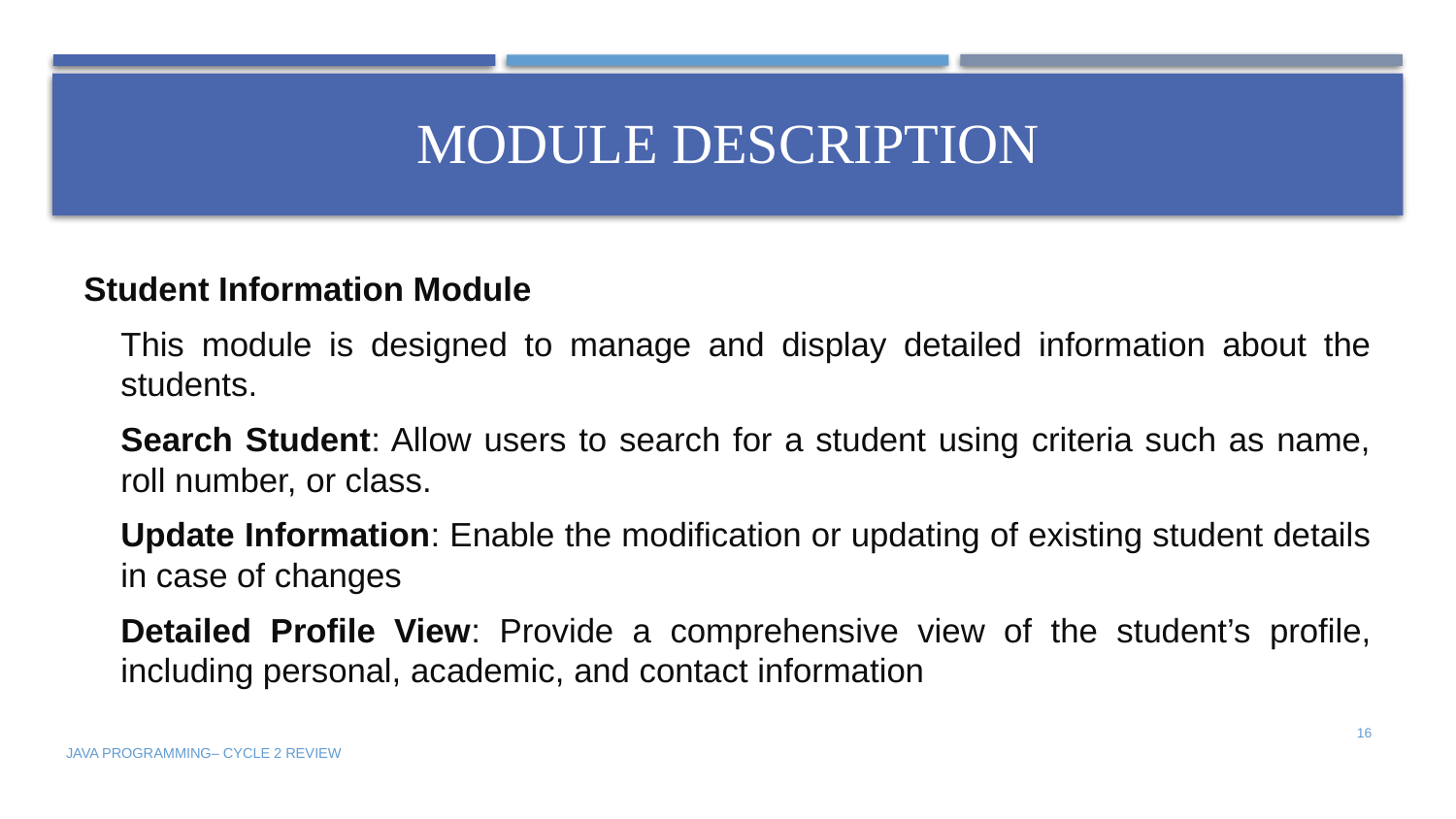

# Module Description
Student Information Module
This module is designed to manage and display detailed information about the students.
Search Student: Allow users to search for a student using criteria such as name, roll number, or class.
Update Information: Enable the modification or updating of existing student details in case of changes
Detailed Profile View: Provide a comprehensive view of the student’s profile, including personal, academic, and contact information

16
JAVA PROGRAMMING– CYCLE 2 REVIEW